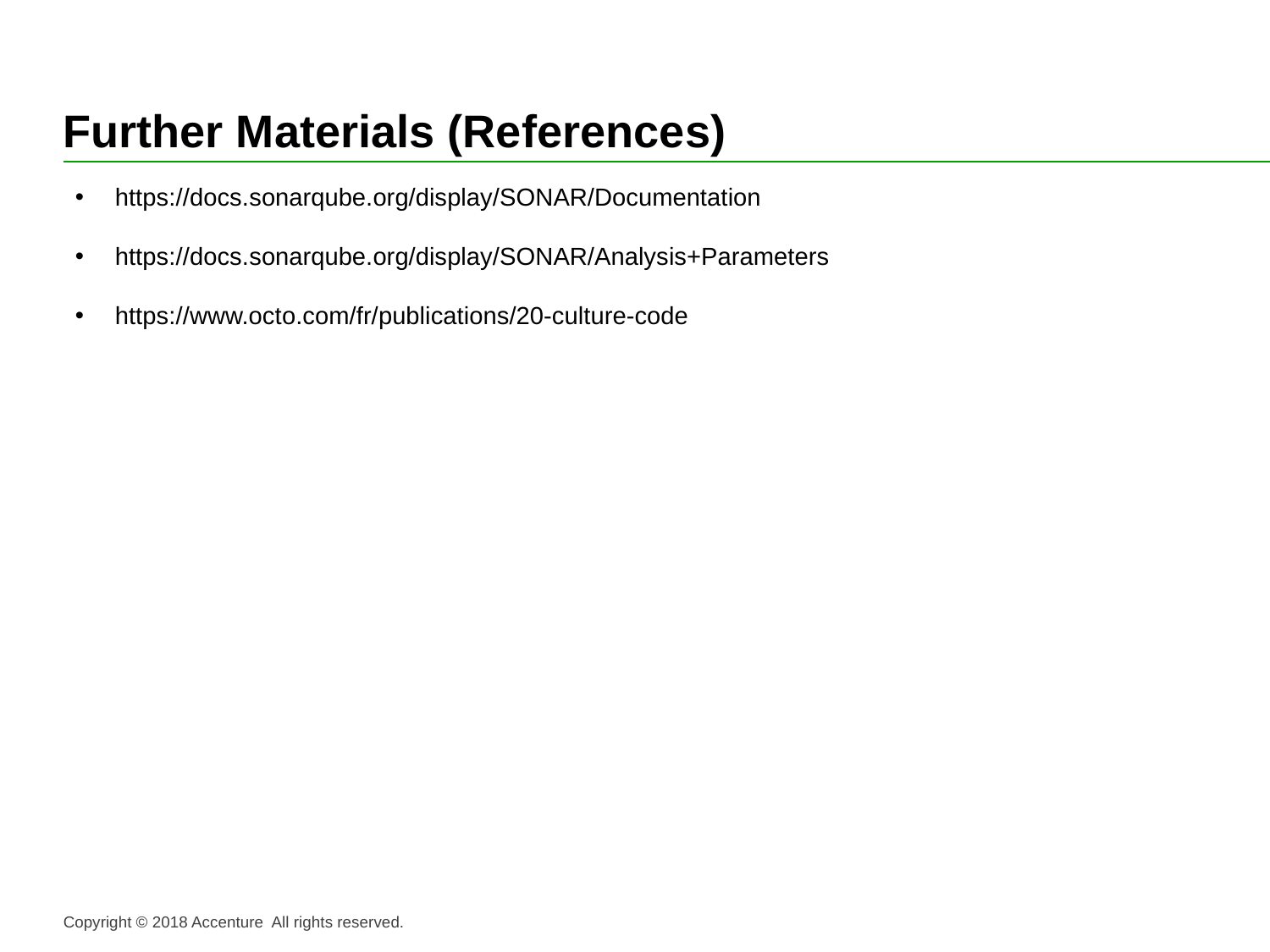

# Further Materials (References)
https://docs.sonarqube.org/display/SONAR/Documentation

https://docs.sonarqube.org/display/SONAR/Analysis+Parameters

https://www.octo.com/fr/publications/20-culture-code

Copyright © 2018 Accenture  All rights reserved.